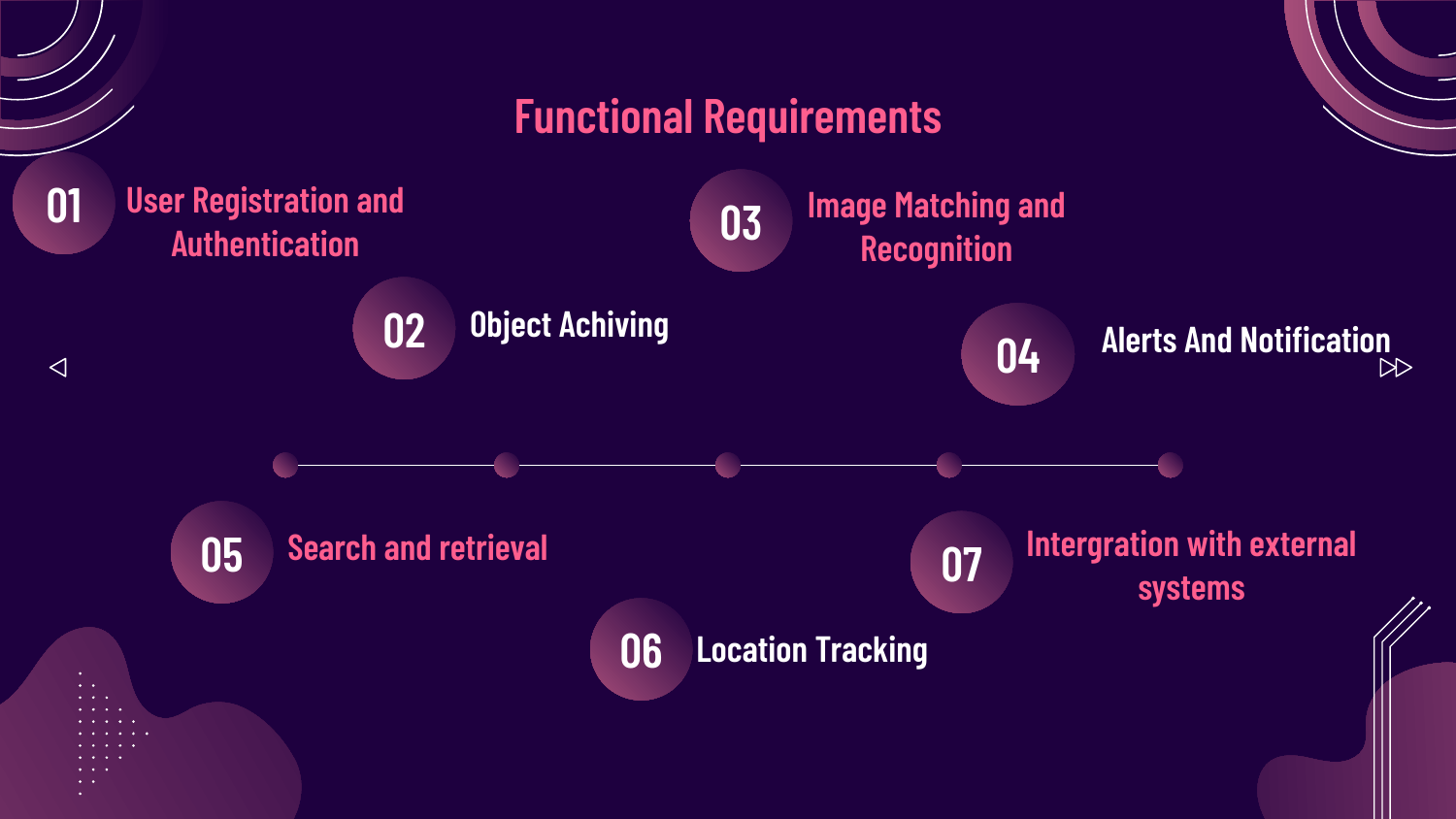

# Functional Requirements
01
03
User Registration and Authentication
Image Matching and Recognition
02
Object Achiving
04
Alerts And Notification

05
07
Search and retrieval
Intergration with external systems
06
Location Tracking